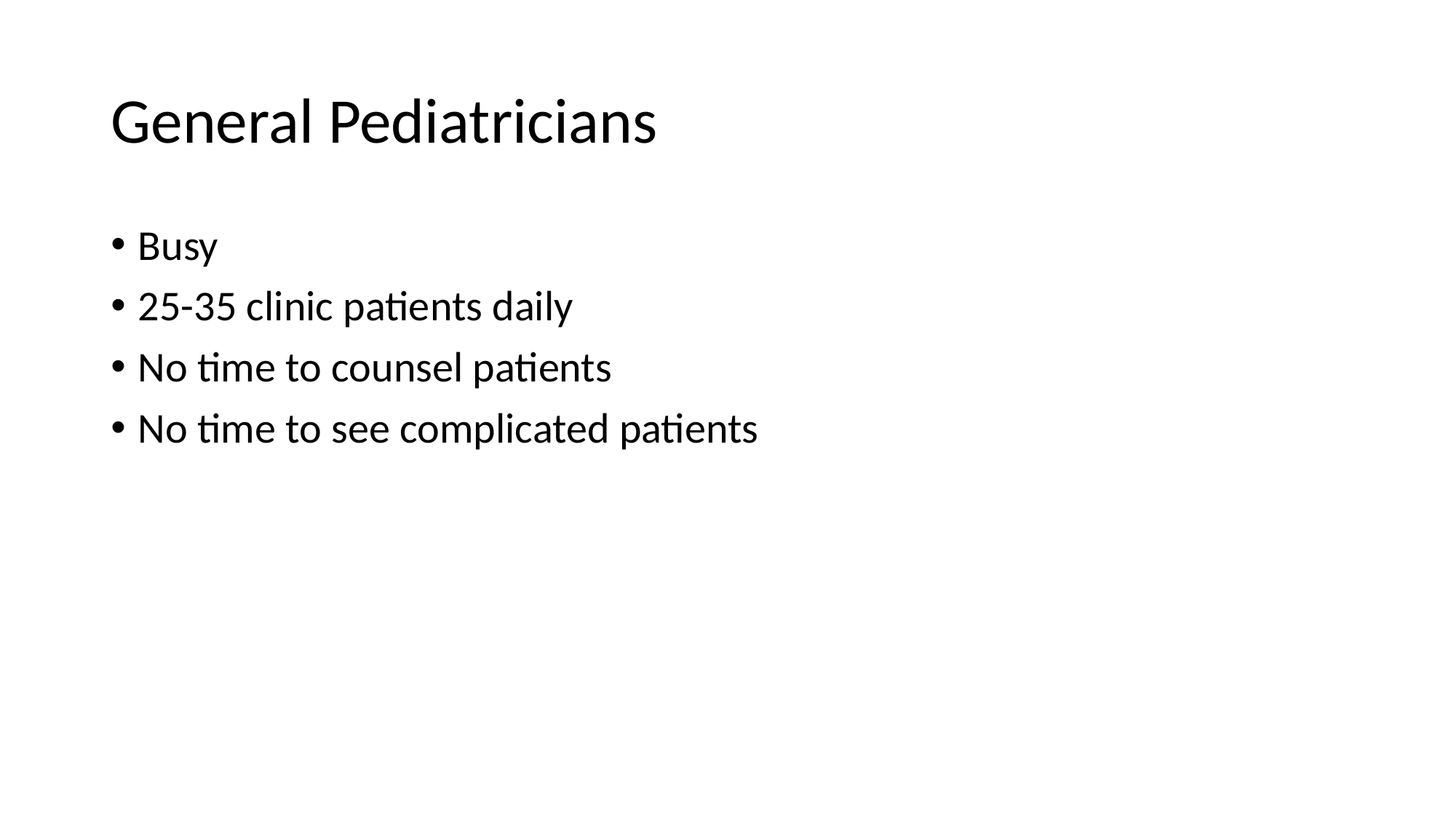

# General Pediatricians
Busy
25-35 clinic patients daily
No time to counsel patients
No time to see complicated patients